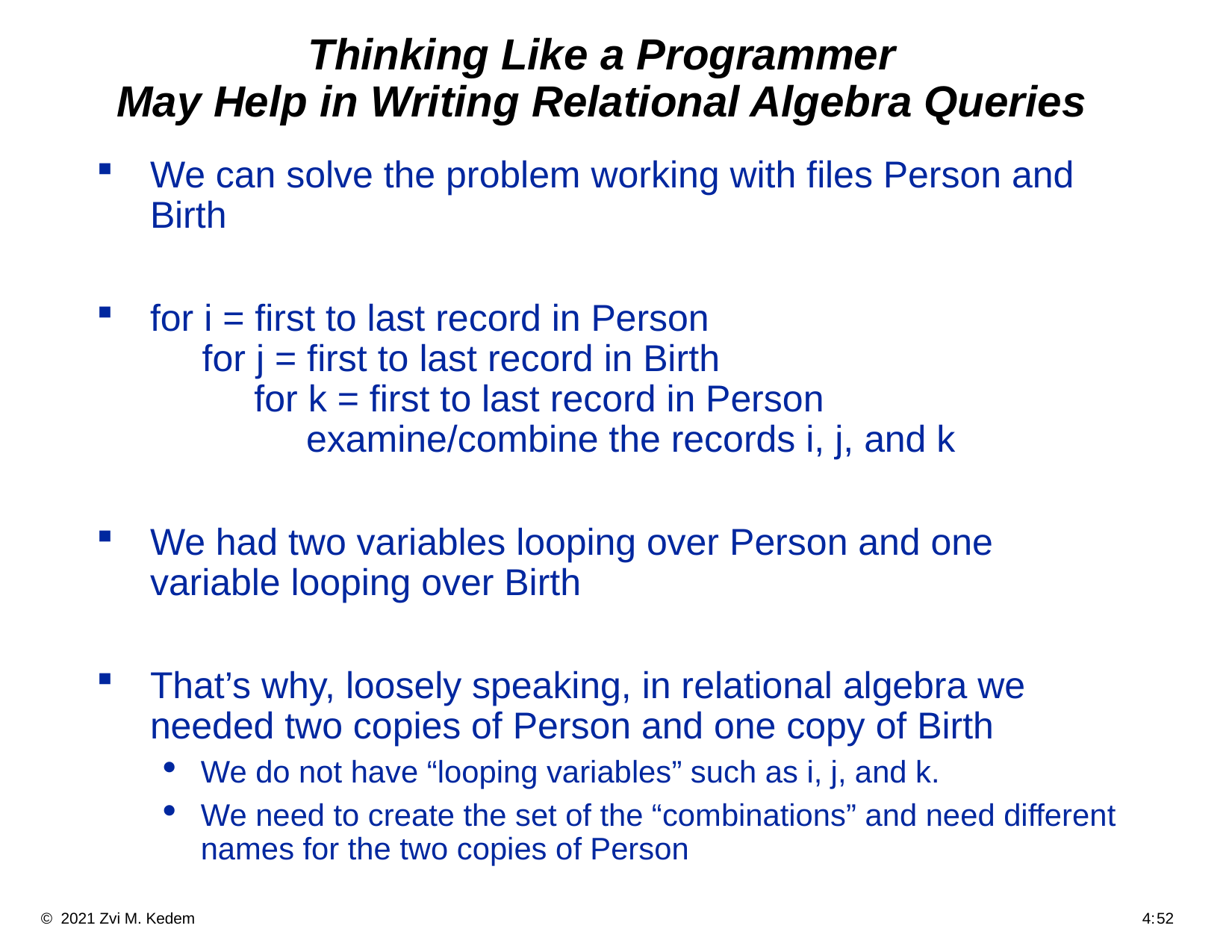

# Thinking Like a Programmer May Help in Writing Relational Algebra Queries
We can solve the problem working with files Person and Birth

for i = first to last record in Person
     for j = first to last record in Birth
          for k = first to last record in Person
               examine/combine the records i, j, and k

We had two variables looping over Person and one variable looping over Birth

That’s why, loosely speaking, in relational algebra we needed two copies of Person and one copy of Birth
We do not have “looping variables” such as i, j, and k.
We need to create the set of the “combinations” and need different names for the two copies of Person